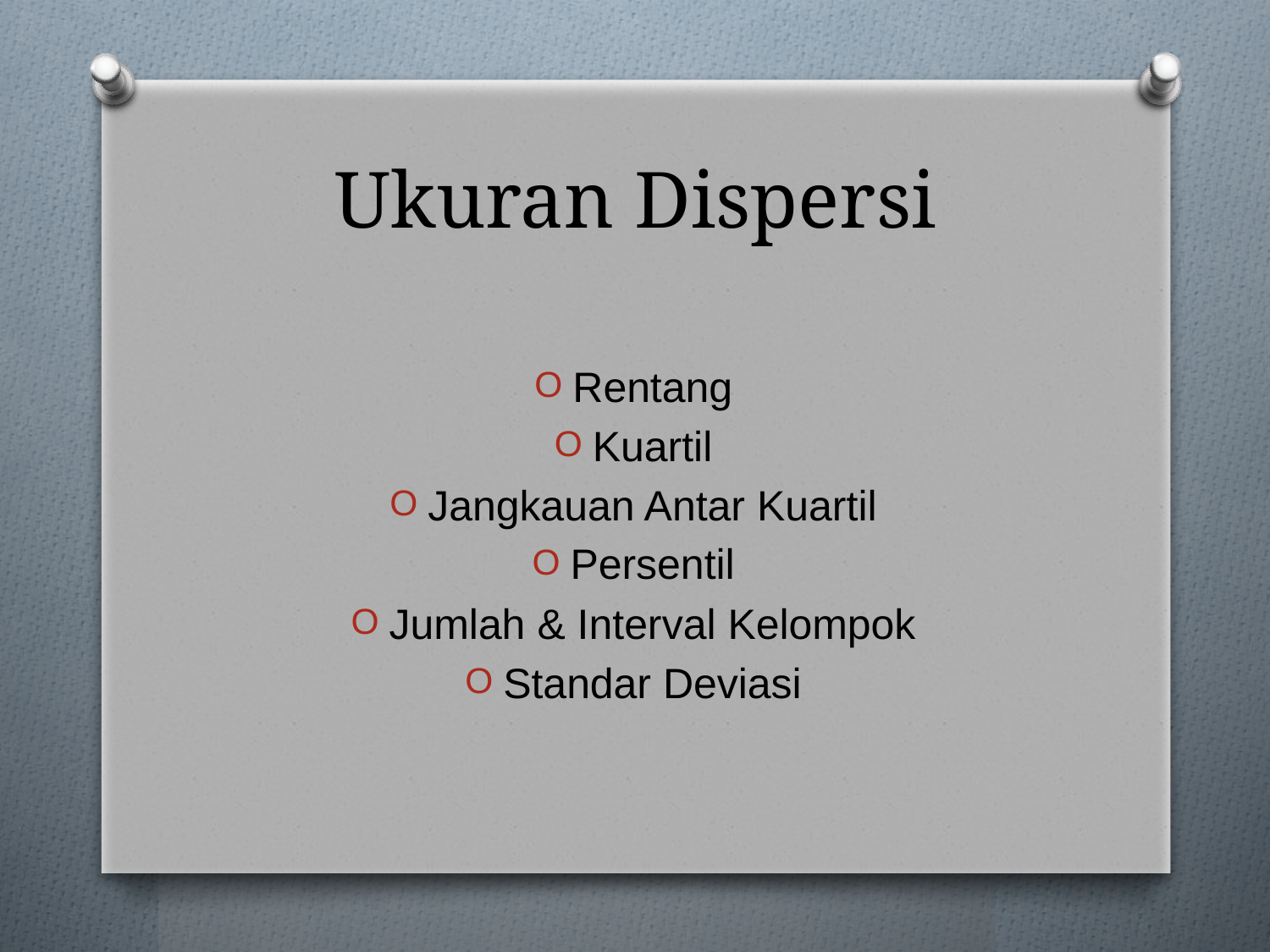

# Ukuran Dispersi

Rentang
Kuartil
Jangkauan Antar Kuartil
Persentil
Jumlah & Interval Kelompok
Standar Deviasi